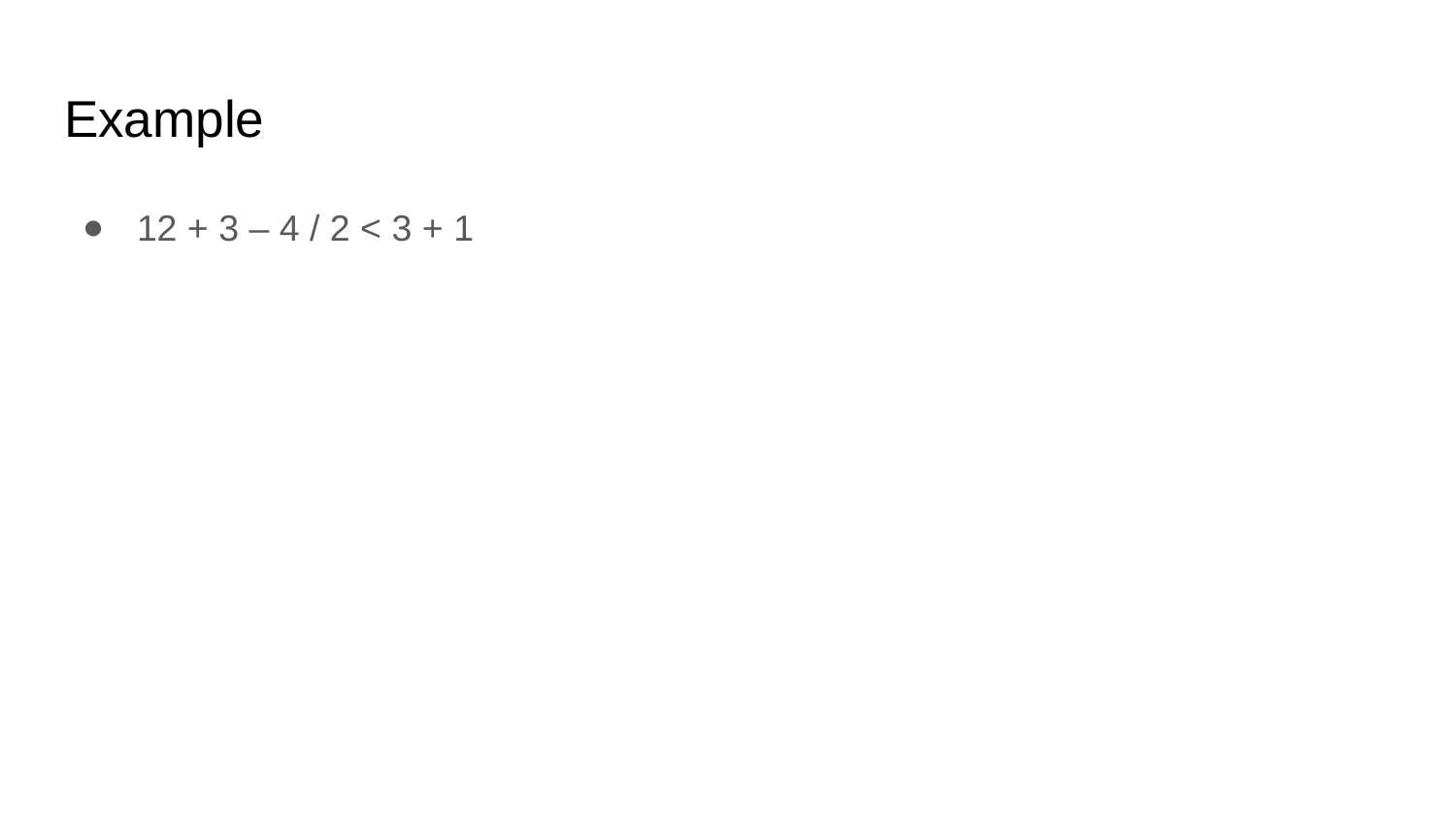

# Example
12 + 3 – 4 / 2 < 3 + 1